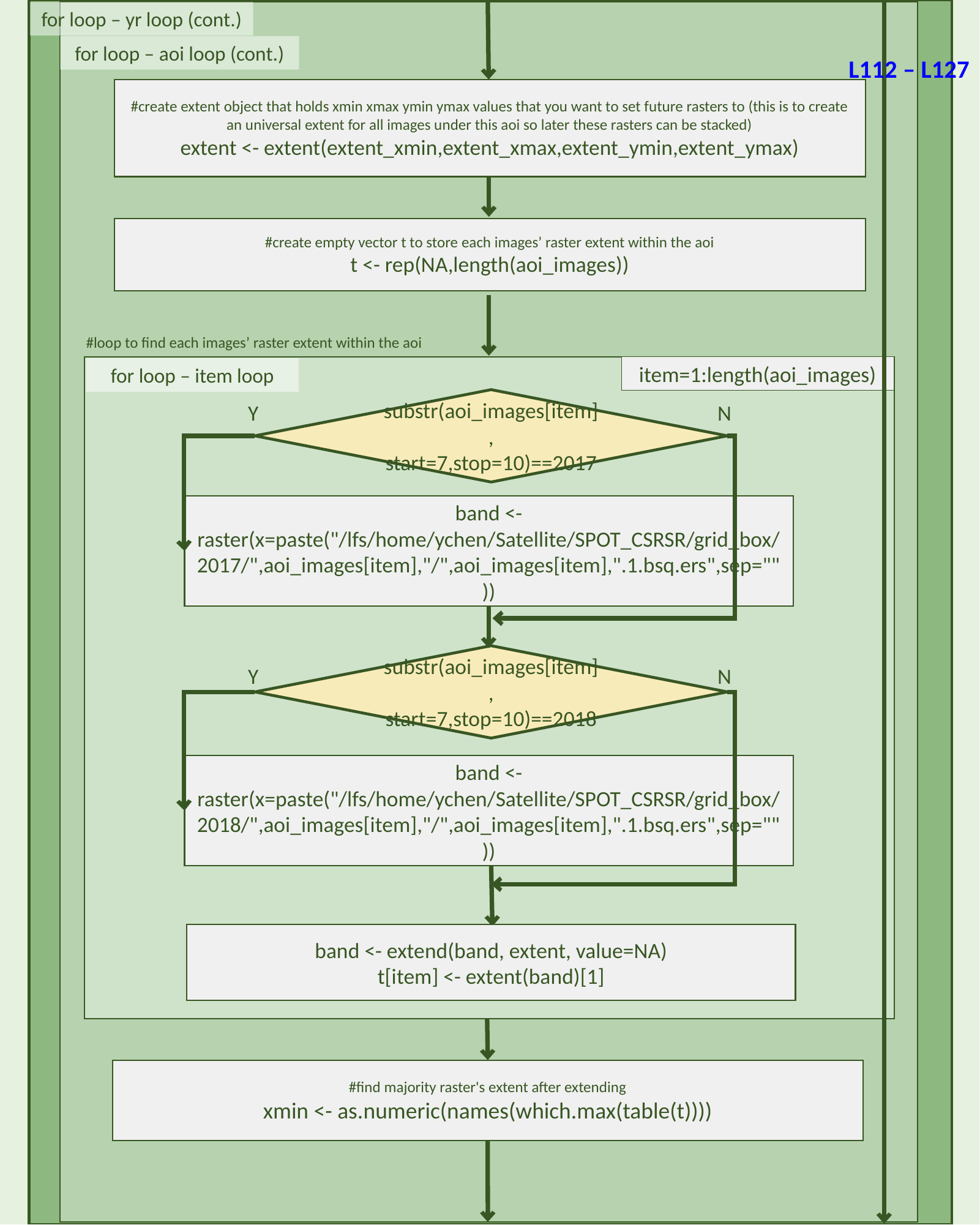

for loop – yr loop (cont.)
for loop – aoi loop (cont.)
L112 – L127
#create extent object that holds xmin xmax ymin ymax values that you want to set future rasters to (this is to create an universal extent for all images under this aoi so later these rasters can be stacked)
extent <- extent(extent_xmin,extent_xmax,extent_ymin,extent_ymax)
#create empty vector t to store each images’ raster extent within the aoi
t <- rep(NA,length(aoi_images))
#loop to find each images’ raster extent within the aoi
item=1:length(aoi_images)

for loop – item loop
substr(aoi_images[item],
start=7,stop=10)==2017
N
Y
band <- raster(x=paste("/lfs/home/ychen/Satellite/SPOT_CSRSR/grid_box/2017/",aoi_images[item],"/",aoi_images[item],".1.bsq.ers",sep=""))
substr(aoi_images[item],
start=7,stop=10)==2018
N
Y
band <- raster(x=paste("/lfs/home/ychen/Satellite/SPOT_CSRSR/grid_box/2018/",aoi_images[item],"/",aoi_images[item],".1.bsq.ers",sep=""))
band <- extend(band, extent, value=NA)
t[item] <- extent(band)[1]
#find majority raster's extent after extending
xmin <- as.numeric(names(which.max(table(t))))